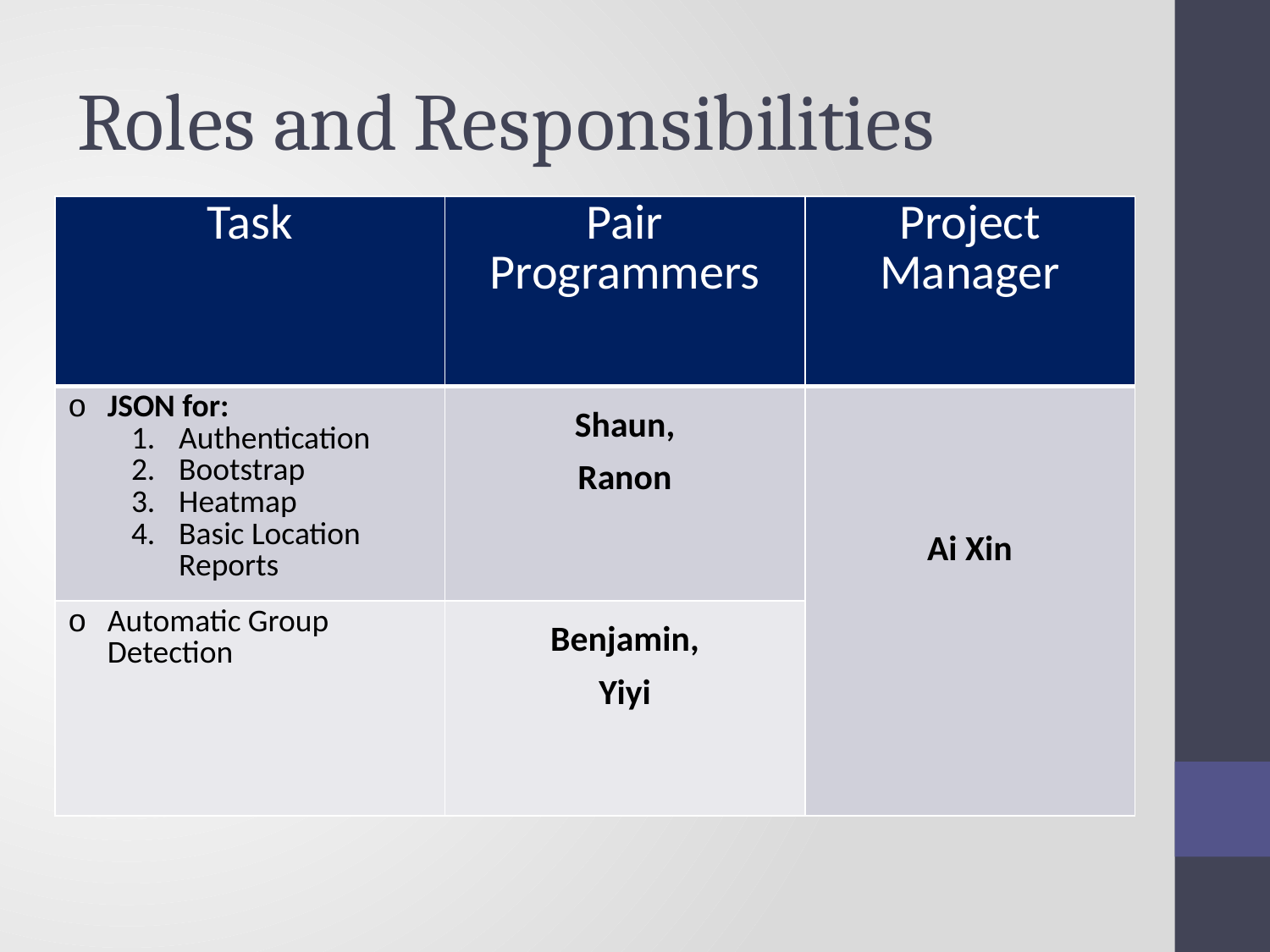

# Roles and Responsibilities
| Task | Pair Programmers | Project Manager |
| --- | --- | --- |
| JSON for: Authentication Bootstrap Heatmap Basic Location Reports | Shaun, Ranon | Ai Xin |
| Automatic Group Detection | Benjamin, Yiyi |  |